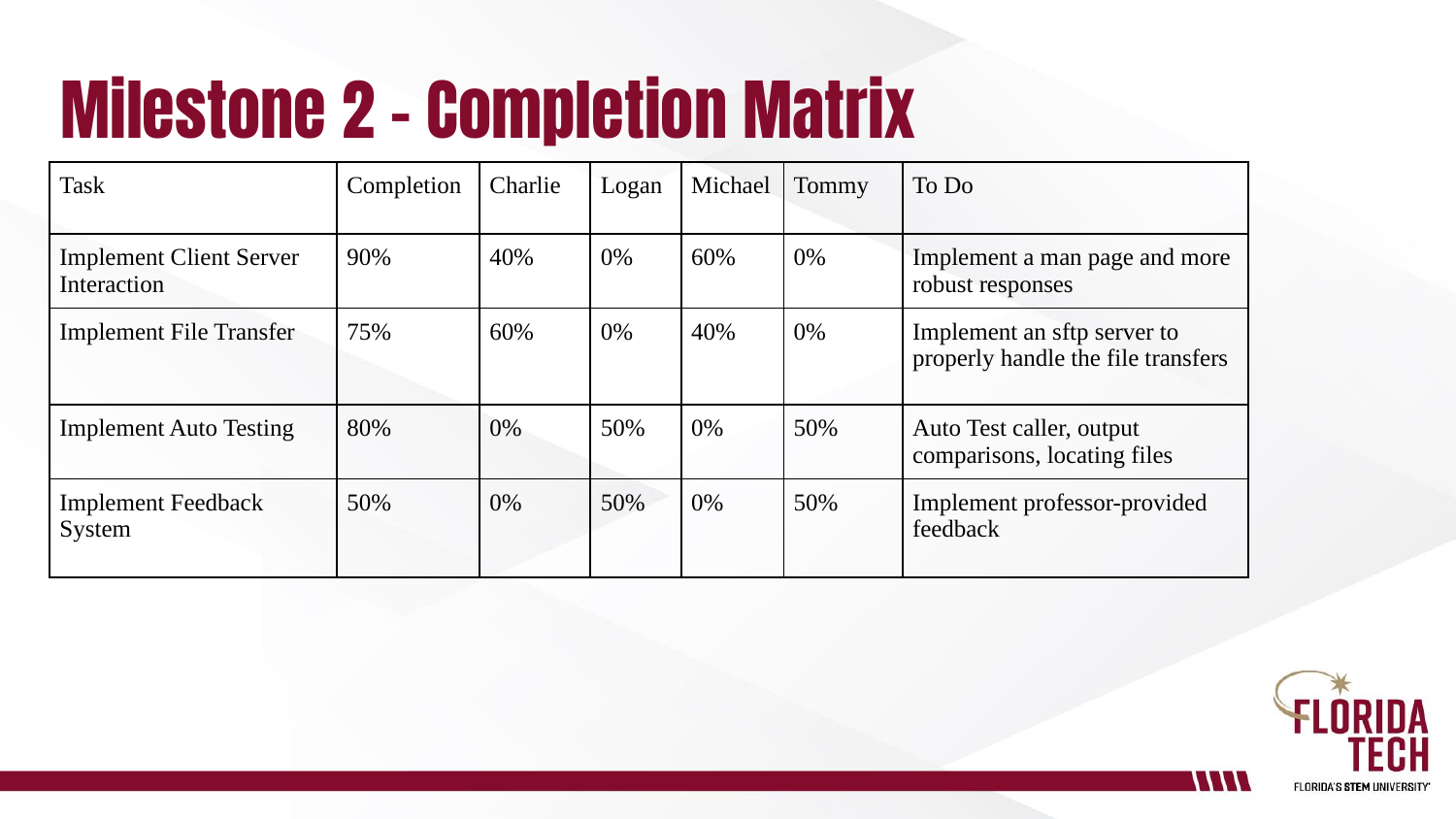

# Milestone 2 - Completion Matrix
| Task | Completion | Charlie | Logan | Michael | Tommy | To Do |
| --- | --- | --- | --- | --- | --- | --- |
| Implement Client Server Interaction | 90% | 40% | 0% | 60% | 0% | Implement a man page and more robust responses |
| Implement File Transfer | 75% | 60% | 0% | 40% | 0% | Implement an sftp server to properly handle the file transfers |
| Implement Auto Testing | 80% | 0% | 50% | 0% | 50% | Auto Test caller, output comparisons, locating files |
| Implement Feedback System | 50% | 0% | 50% | 0% | 50% | Implement professor-provided feedback |